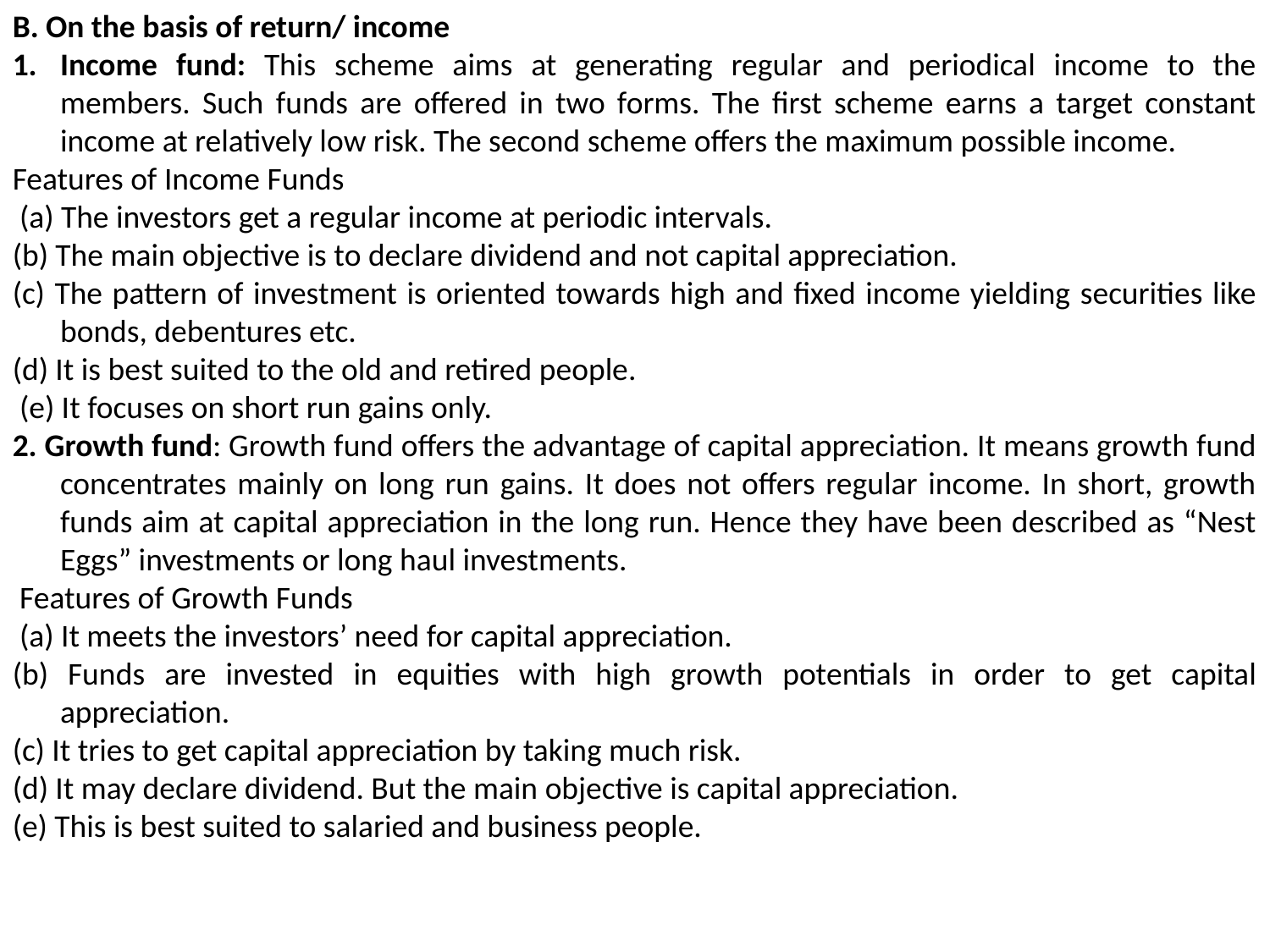

B. On the basis of return/ income
Income fund: This scheme aims at generating regular and periodical income to the members. Such funds are offered in two forms. The first scheme earns a target constant income at relatively low risk. The second scheme offers the maximum possible income.
Features of Income Funds
 (a) The investors get a regular income at periodic intervals.
(b) The main objective is to declare dividend and not capital appreciation.
(c) The pattern of investment is oriented towards high and fixed income yielding securities like bonds, debentures etc.
(d) It is best suited to the old and retired people.
 (e) It focuses on short run gains only.
2. Growth fund: Growth fund offers the advantage of capital appreciation. It means growth fund concentrates mainly on long run gains. It does not offers regular income. In short, growth funds aim at capital appreciation in the long run. Hence they have been described as “Nest Eggs” investments or long haul investments.
 Features of Growth Funds
 (a) It meets the investors’ need for capital appreciation.
(b) Funds are invested in equities with high growth potentials in order to get capital appreciation.
(c) It tries to get capital appreciation by taking much risk.
(d) It may declare dividend. But the main objective is capital appreciation.
(e) This is best suited to salaried and business people.